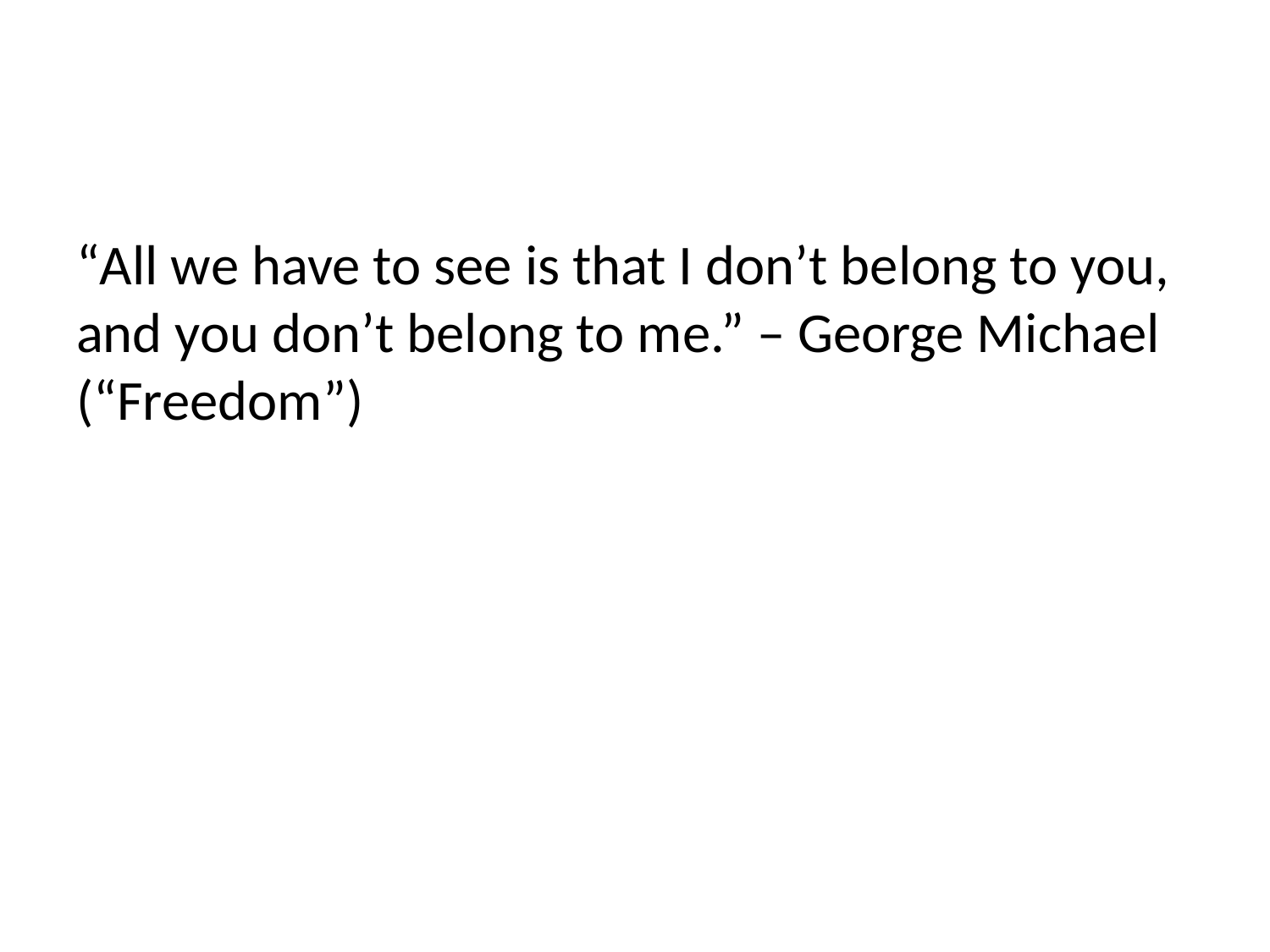

#
“All we have to see is that I don’t belong to you, and you don’t belong to me.” – George Michael (“Freedom”)